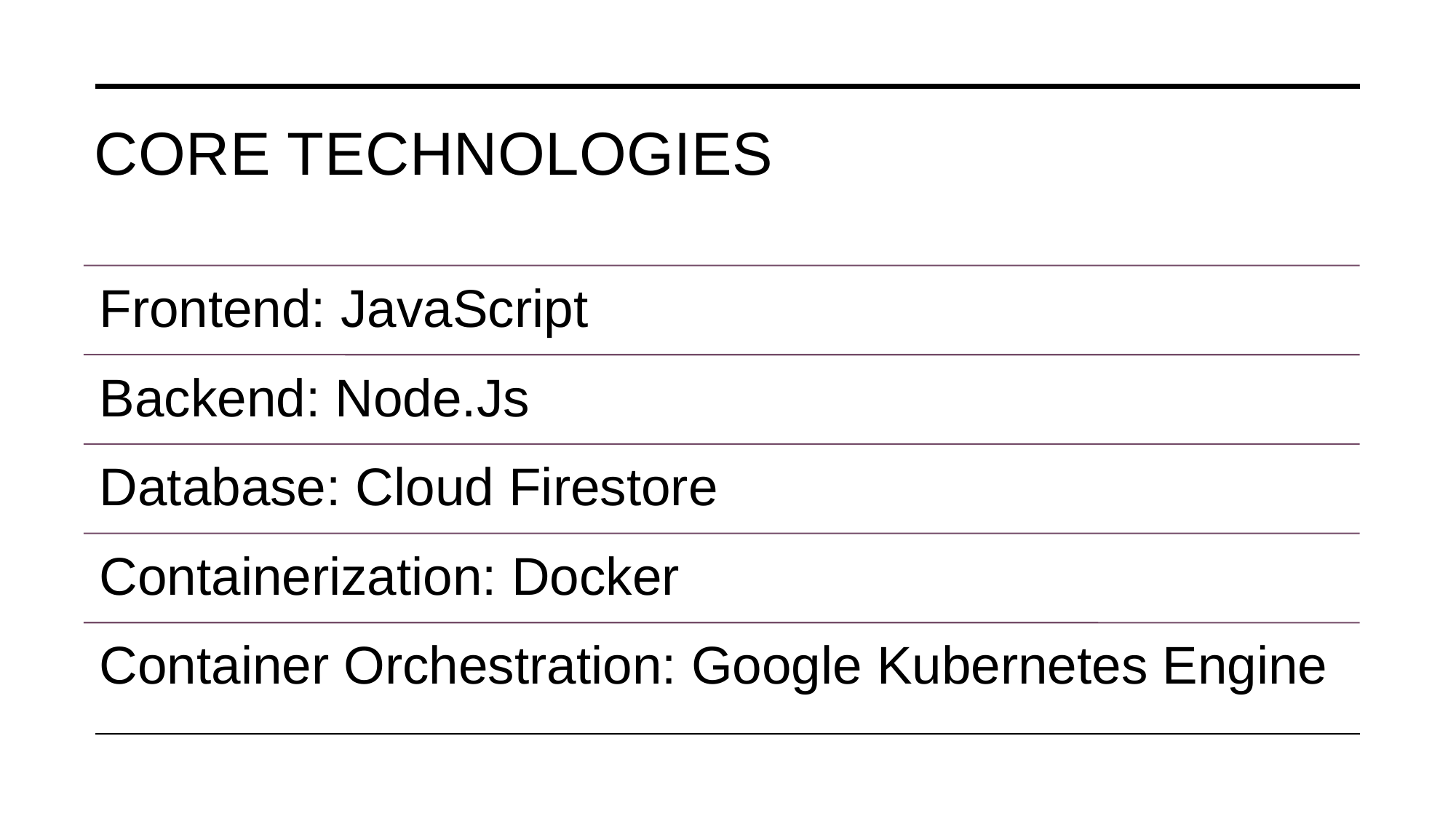

# Core Technologies
Frontend: JavaScript
Backend: Node.Js
Database: Cloud Firestore
Containerization: Docker
Container Orchestration: Google Kubernetes Engine